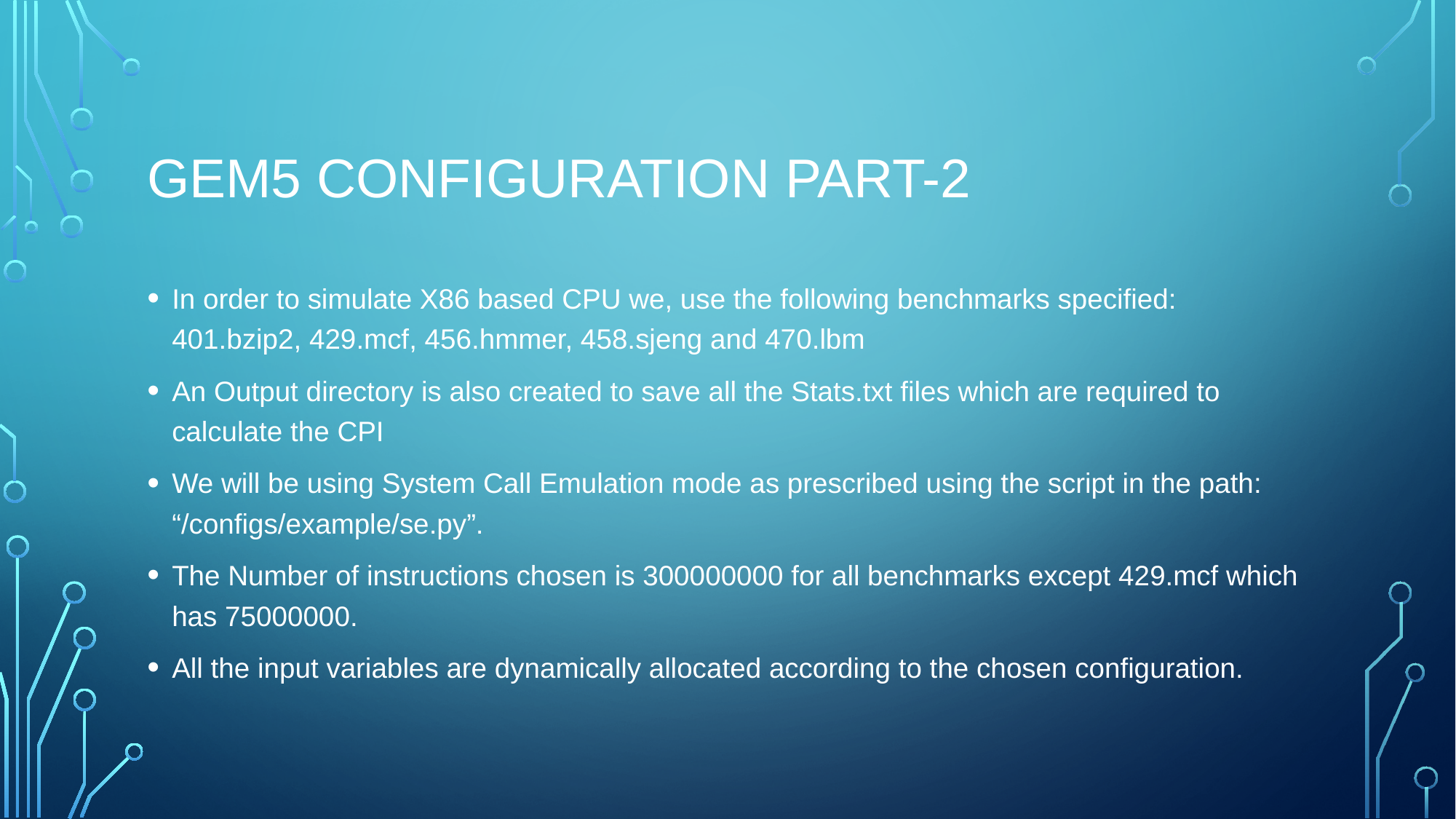

# GEM5 configuration part-2
In order to simulate X86 based CPU we, use the following benchmarks specified:
401.bzip2, 429.mcf, 456.hmmer, 458.sjeng and 470.lbm
An Output directory is also created to save all the Stats.txt files which are required to calculate the CPI
We will be using System Call Emulation mode as prescribed using the script in the path: “/configs/example/se.py”.
The Number of instructions chosen is 300000000 for all benchmarks except 429.mcf which has 75000000.
All the input variables are dynamically allocated according to the chosen configuration.